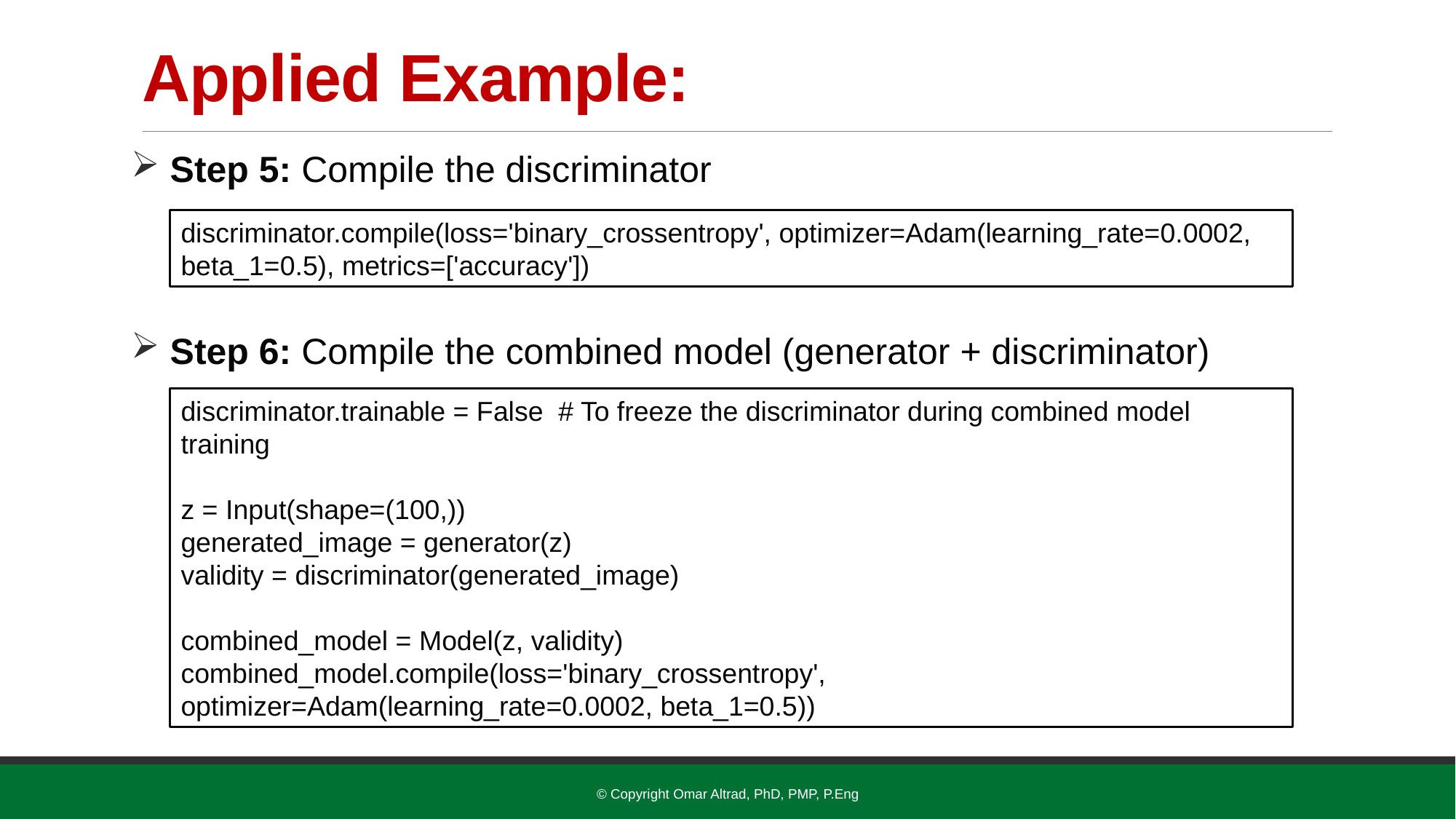

# Applied Example:
 Step 5: Compile the discriminator

 Step 6: Compile the combined model (generator + discriminator)
discriminator.compile(loss='binary_crossentropy', optimizer=Adam(learning_rate=0.0002, beta_1=0.5), metrics=['accuracy'])
discriminator.trainable = False  # To freeze the discriminator during combined model training

z = Input(shape=(100,))
generated_image = generator(z)
validity = discriminator(generated_image)

combined_model = Model(z, validity)
combined_model.compile(loss='binary_crossentropy', optimizer=Adam(learning_rate=0.0002, beta_1=0.5))
© Copyright Omar Altrad, PhD, PMP, P.Eng